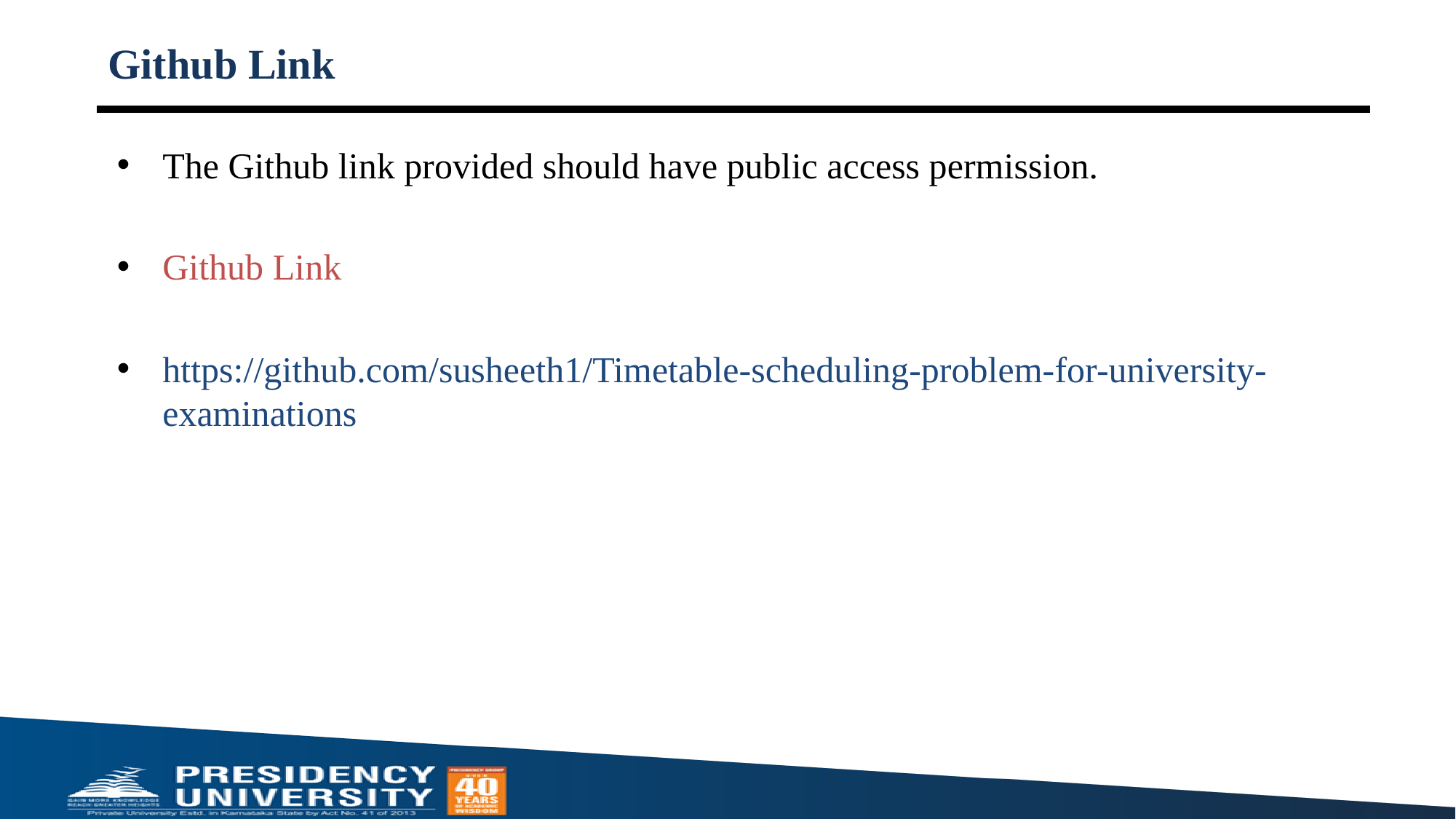

# Github Link
The Github link provided should have public access permission.

Github Link

https://github.com/susheeth1/Timetable-scheduling-problem-for-university-examinations